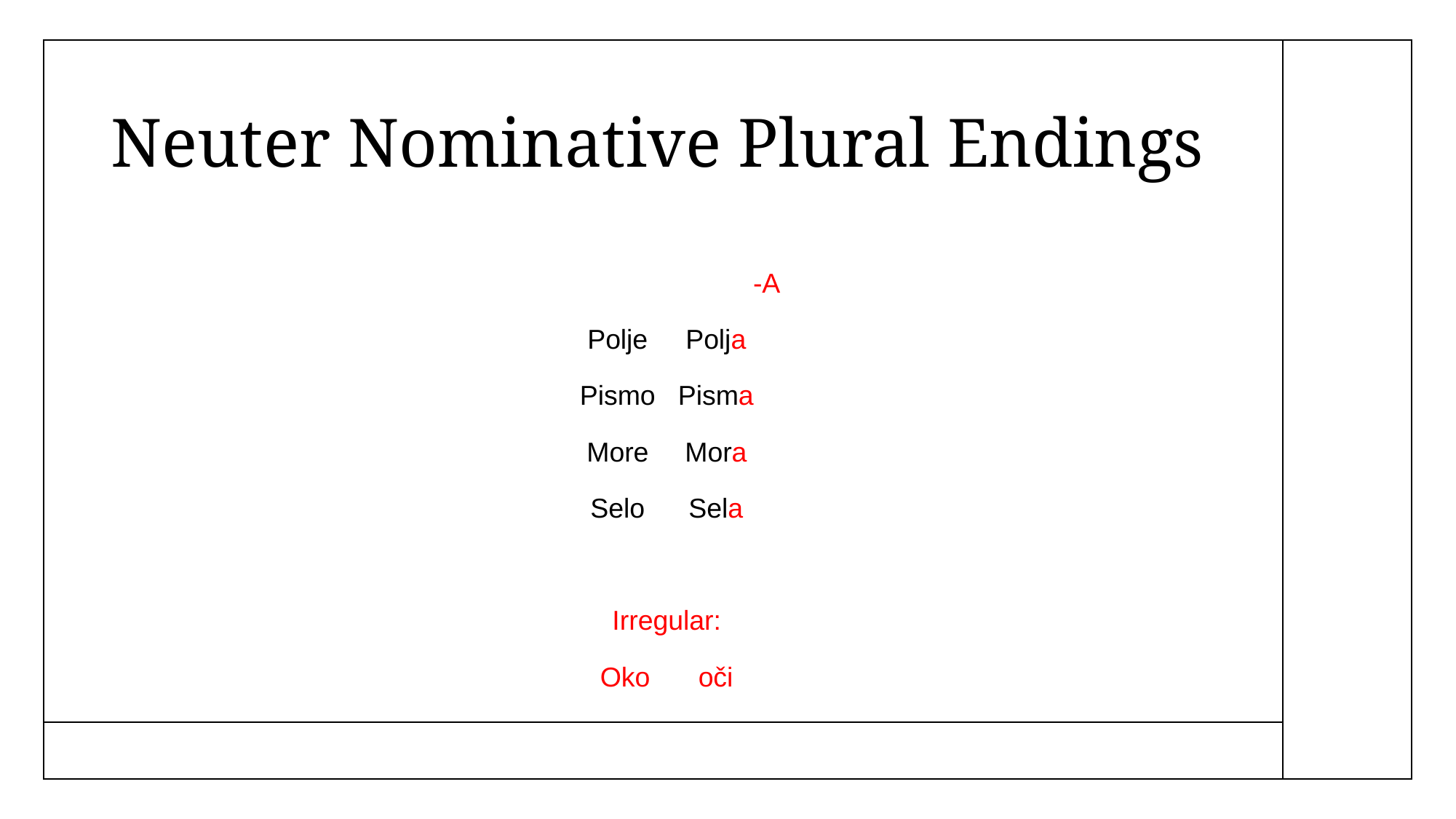

# Neuter Nominative Plural Endings
                                                                                    -A
Polje	Polja
Pismo	Pisma
More	Mora
Selo	Sela

Irregular:
Oko	oči